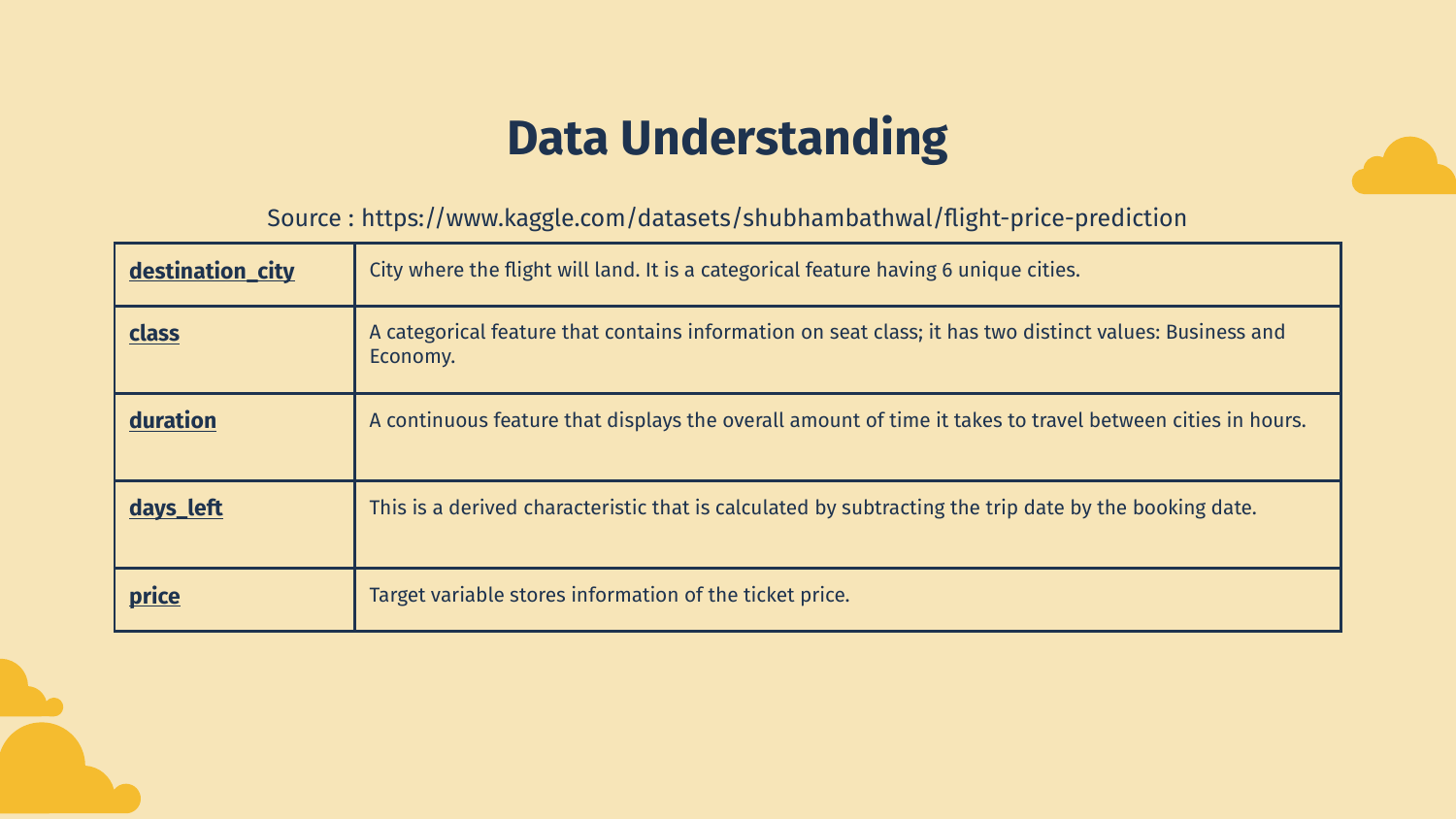

# Data Understanding
Source : https://www.kaggle.com/datasets/shubhambathwal/flight-price-prediction
| destination\_city | City where the flight will land. It is a categorical feature having 6 unique cities. |
| --- | --- |
| class | A categorical feature that contains information on seat class; it has two distinct values: Business and Economy. |
| duration | A continuous feature that displays the overall amount of time it takes to travel between cities in hours. |
| days\_left | This is a derived characteristic that is calculated by subtracting the trip date by the booking date. |
| price | Target variable stores information of the ticket price. |